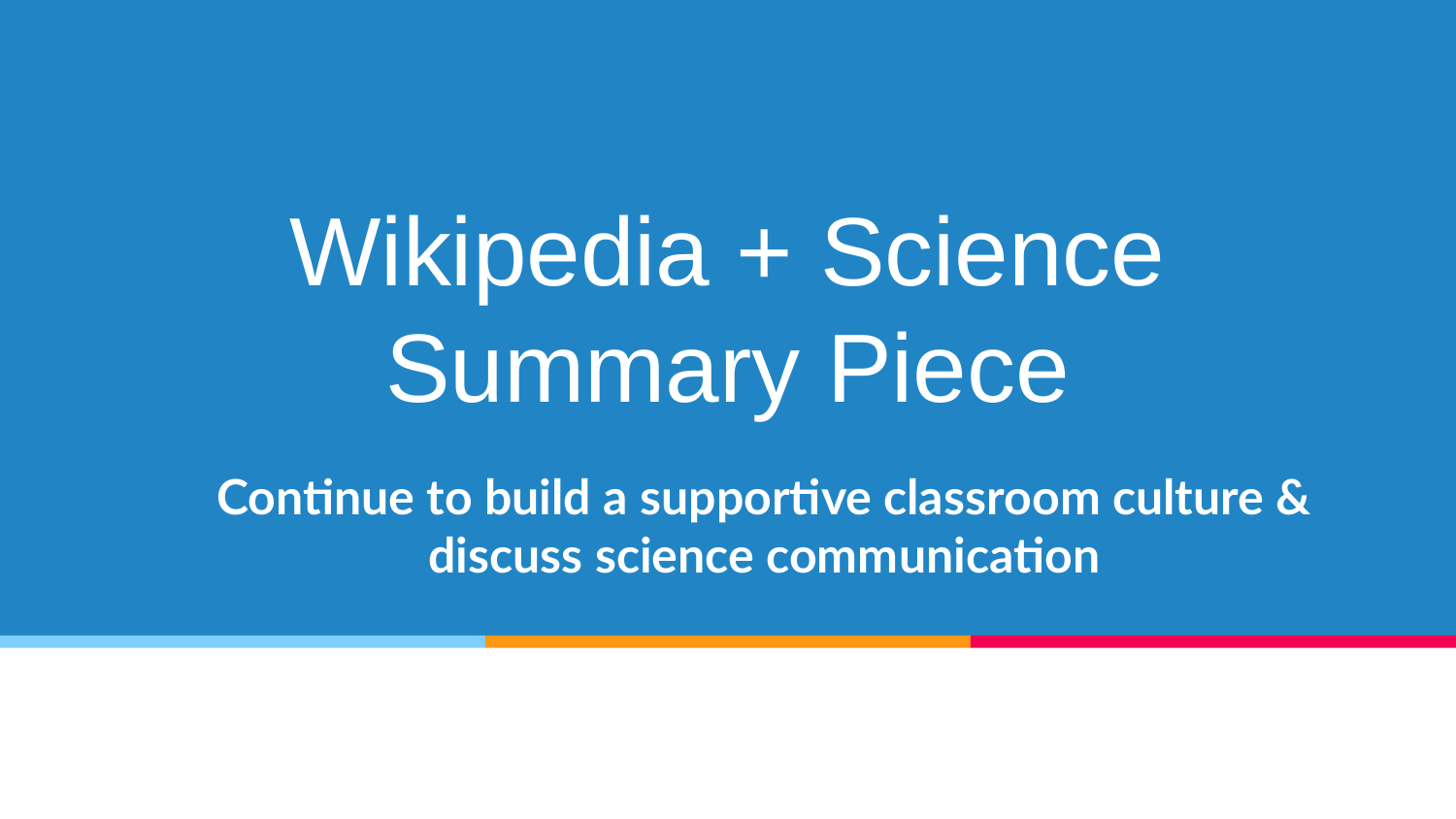

# Wikipedia + Science Summary Piece
Continue to build a supportive classroom culture & discuss science communication